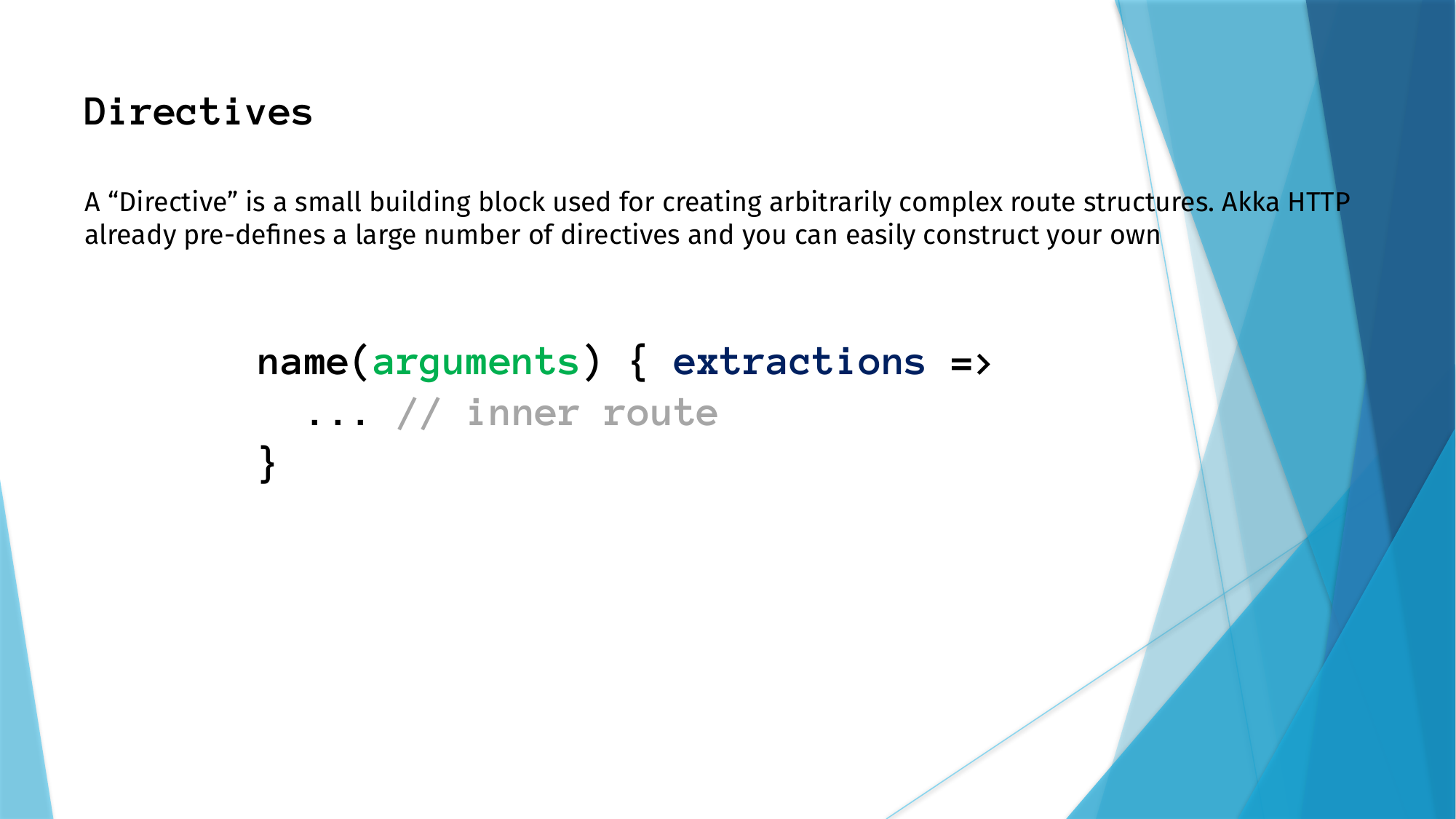

Directives

A “Directive” is a small building block used for creating arbitrarily complex route structures. Akka HTTP already pre-defines a large number of directives and you can easily construct your own
name(arguments) { extractions =>
  ... // inner route
}